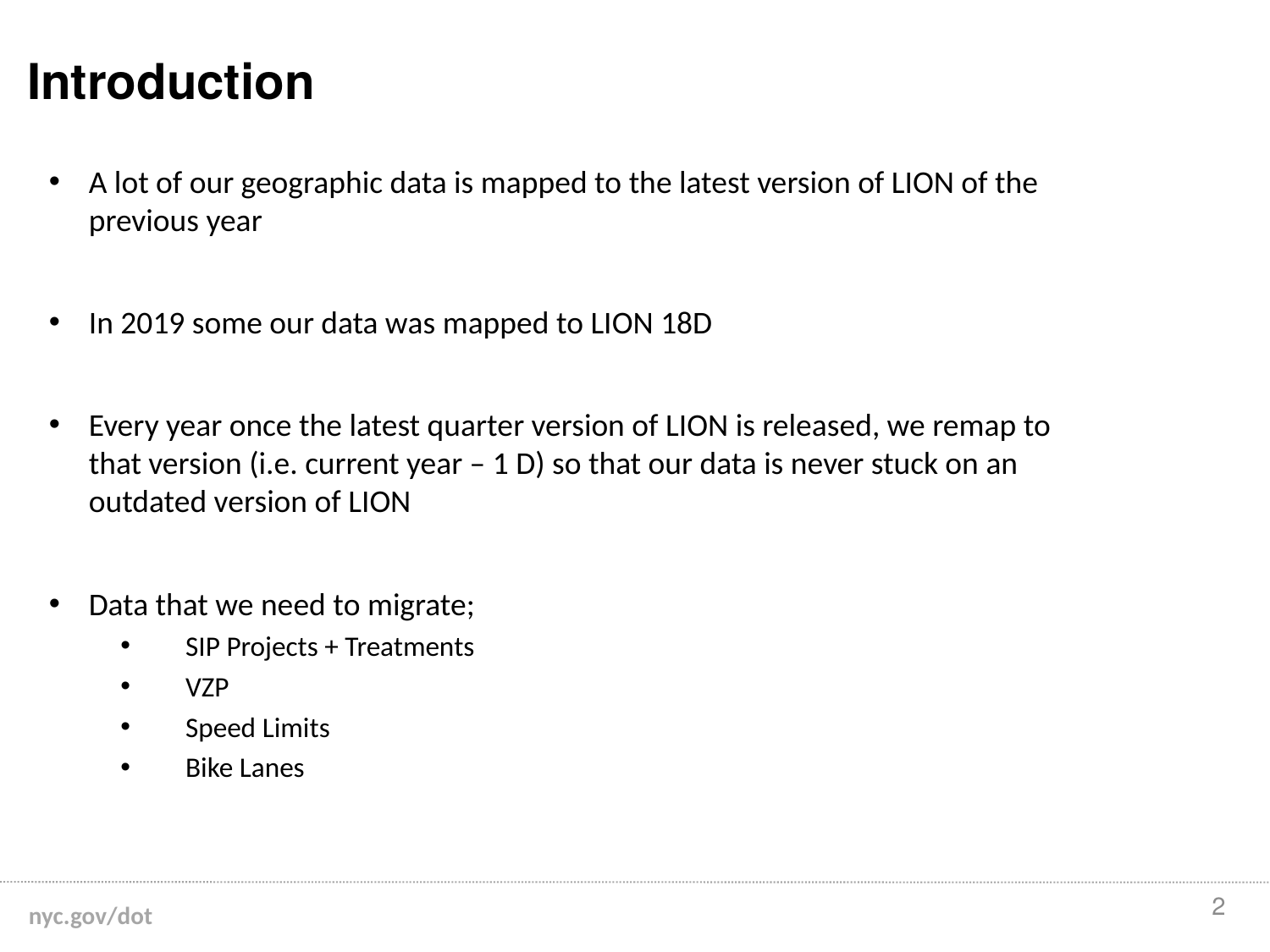

# Introduction
A lot of our geographic data is mapped to the latest version of LION of the previous year

In 2019 some our data was mapped to LION 18D

Every year once the latest quarter version of LION is released, we remap to that version (i.e. current year – 1 D) so that our data is never stuck on an outdated version of LION

Data that we need to migrate;
    SIP Projects + Treatments
    VZP
    Speed Limits
    Bike Lanes

2